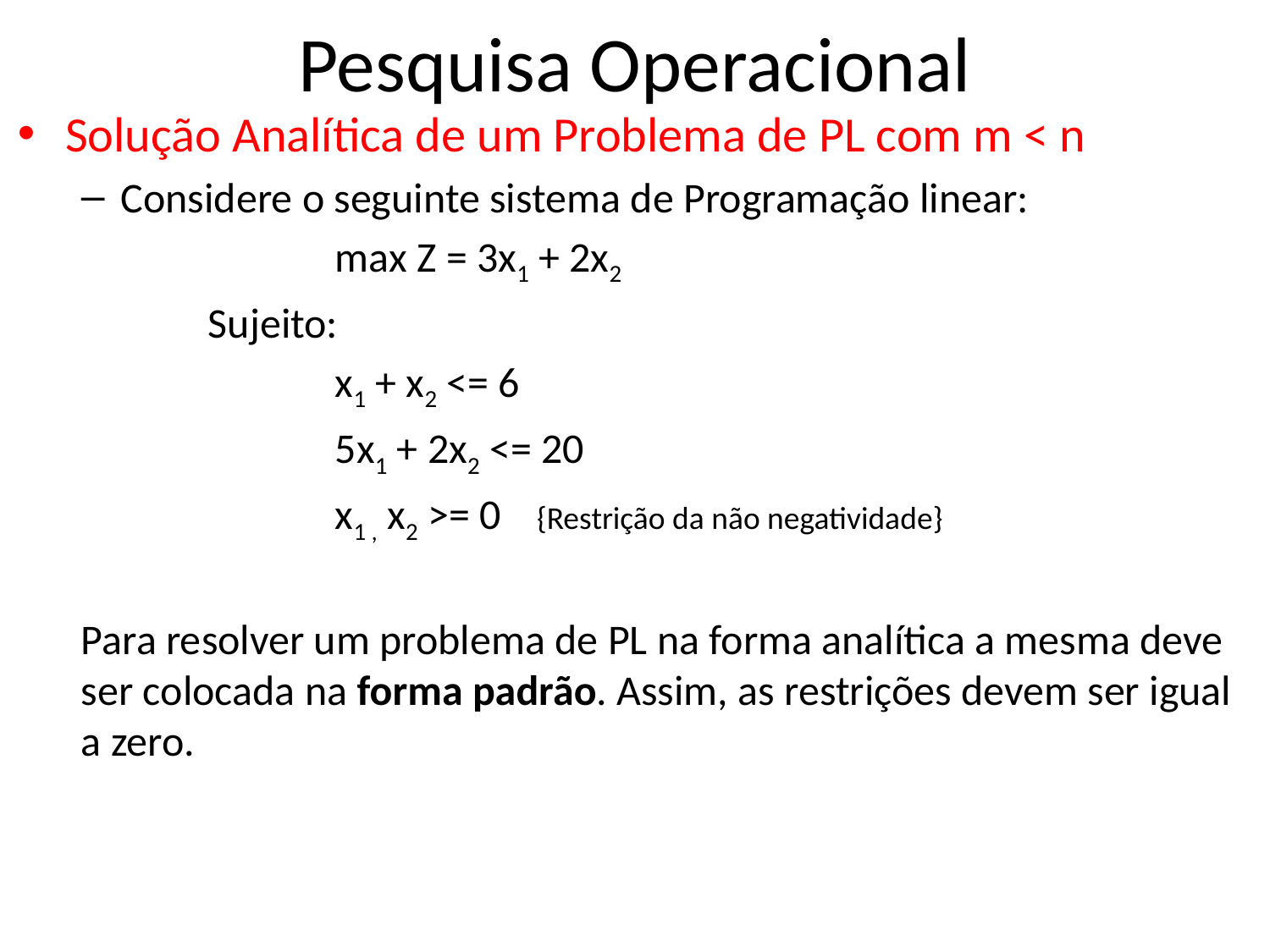

# Pesquisa Operacional
Solução Analítica de um Problema de PL com m < n
Considere o seguinte sistema de Programação linear:
		max Z = 3x1 + 2x2
	Sujeito:
		x1 + x2 <= 6
		5x1 + 2x2 <= 20
		x1 , x2 >= 0     {Restrição da não negatividade}

Para resolver um problema de PL na forma analítica a mesma deve ser colocada na forma padrão. Assim, as restrições devem ser igual a zero.